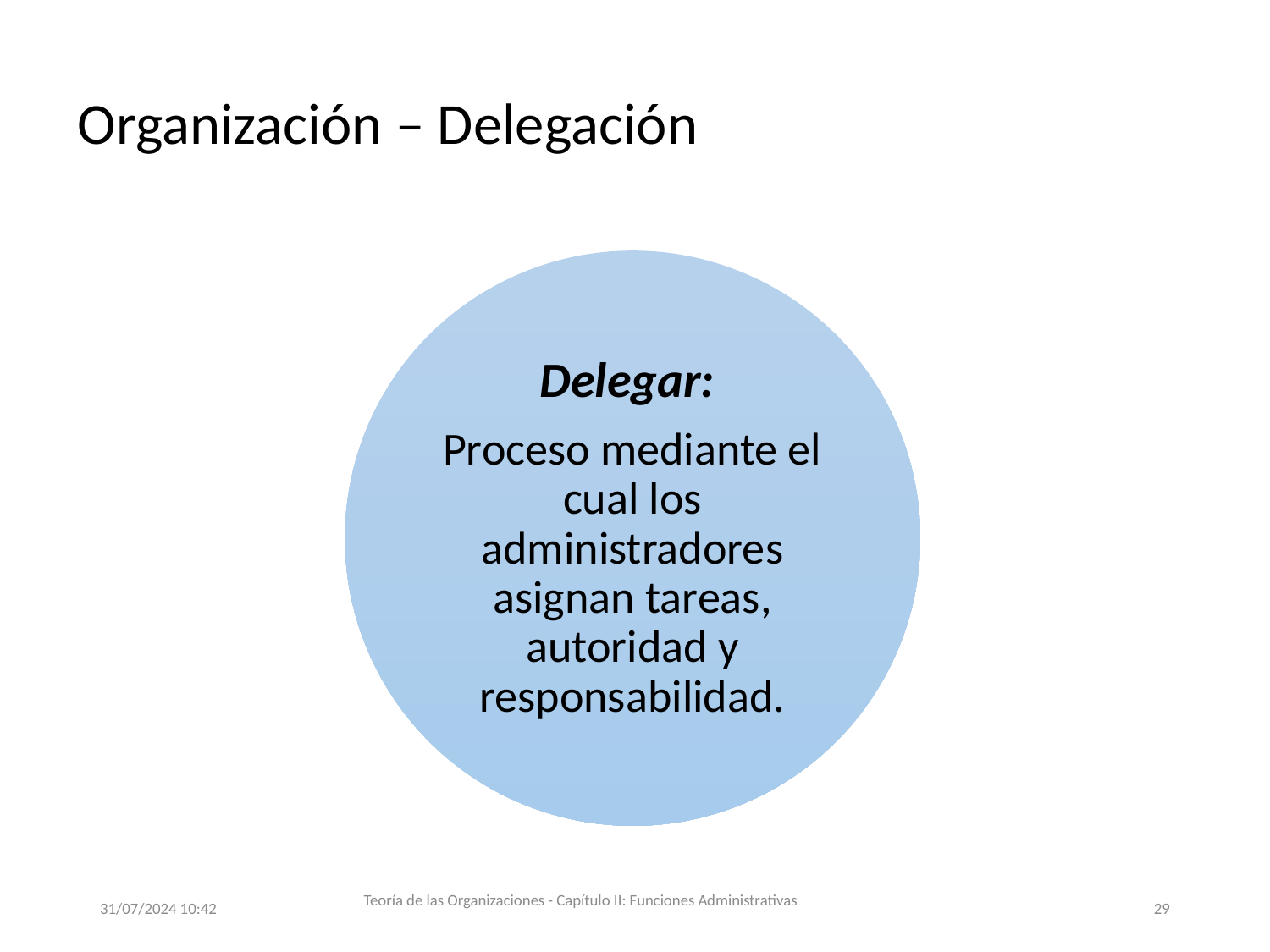

# Organización – Delegación
Delegar:
Proceso mediante el cual los administradores asignan tareas, autoridad y responsabilidad.
Teoría de las Organizaciones - Capítulo II: Funciones Administrativas
31/07/2024 10:42
29